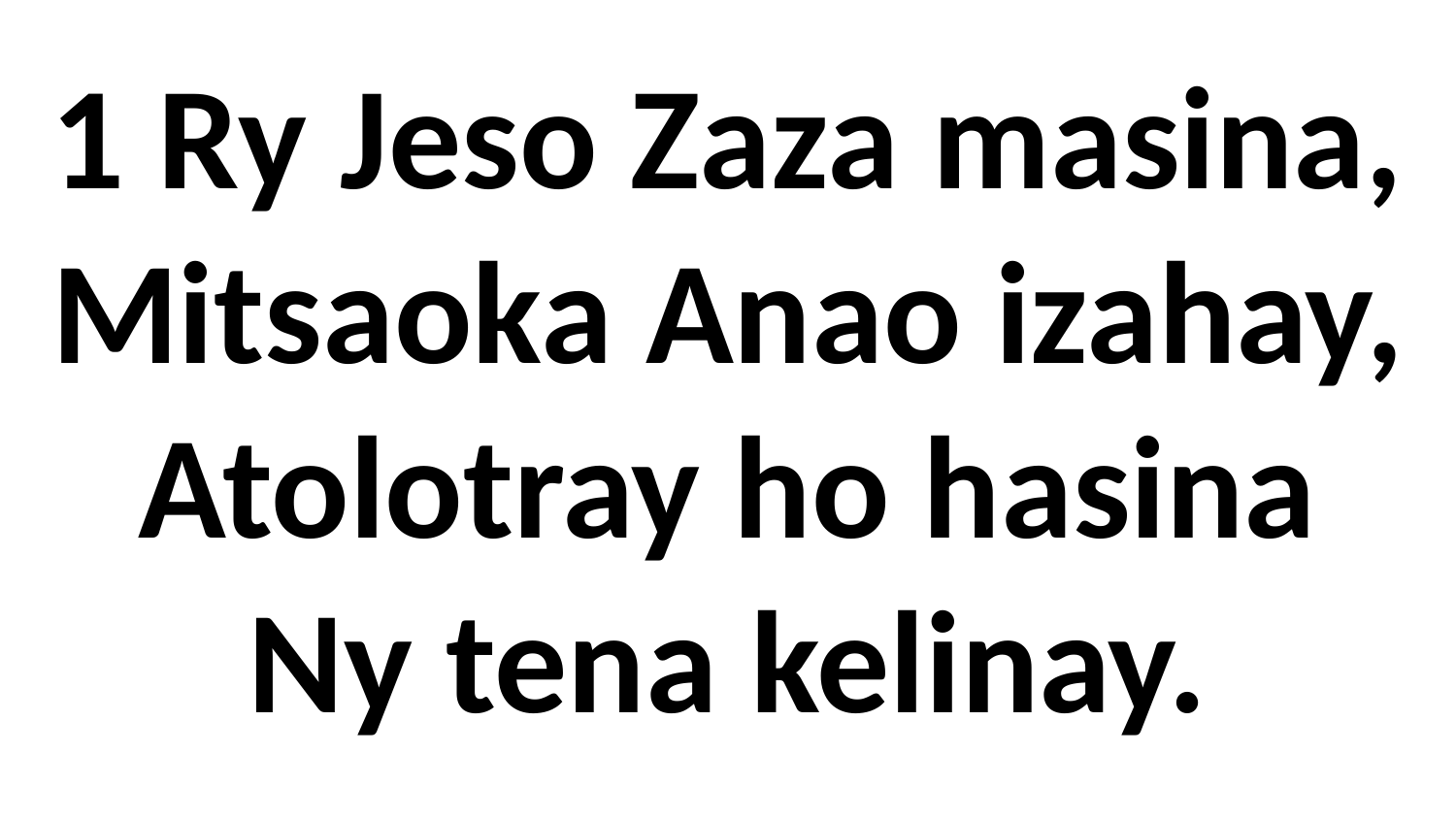

# 1 Ry Jeso Zaza masina, Mitsaoka Anao izahay, Atolotray ho hasina Ny tena kelinay.